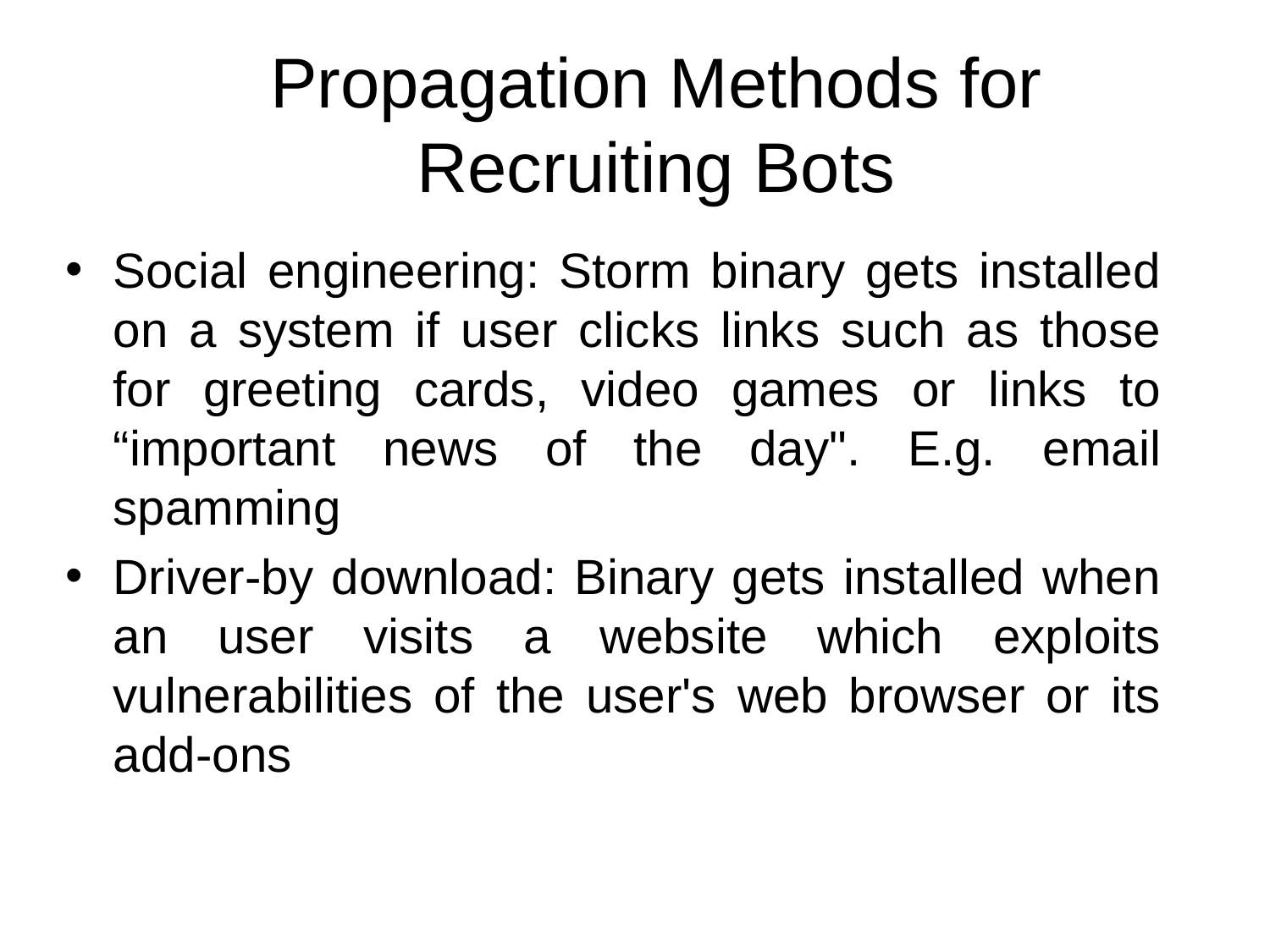

# Propagation Methods for Recruiting Bots
Social engineering: Storm binary gets installed on a system if user clicks links such as those for greeting cards, video games or links to “important news of the day". E.g. email spamming
Driver-by download: Binary gets installed when an user visits a website which exploits vulnerabilities of the user's web browser or its add-ons